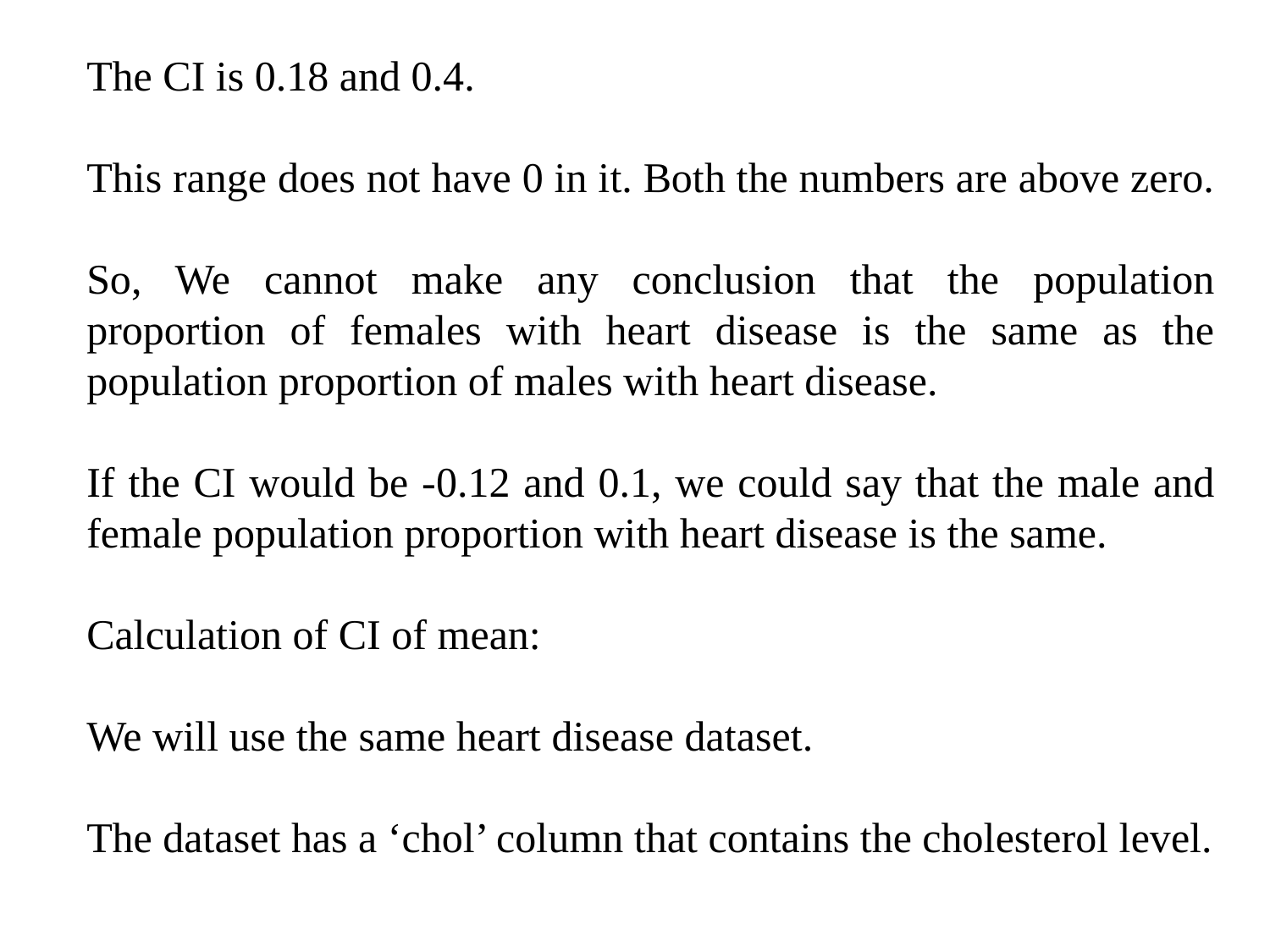

The CI is 0.18 and 0.4.

This range does not have 0 in it. Both the numbers are above zero.

So, We cannot make any conclusion that the population proportion of females with heart disease is the same as the population proportion of males with heart disease.

If the CI would be -0.12 and 0.1, we could say that the male and female population proportion with heart disease is the same.

Calculation of CI of mean:

We will use the same heart disease dataset.

The dataset has a ‘chol’ column that contains the cholesterol level.